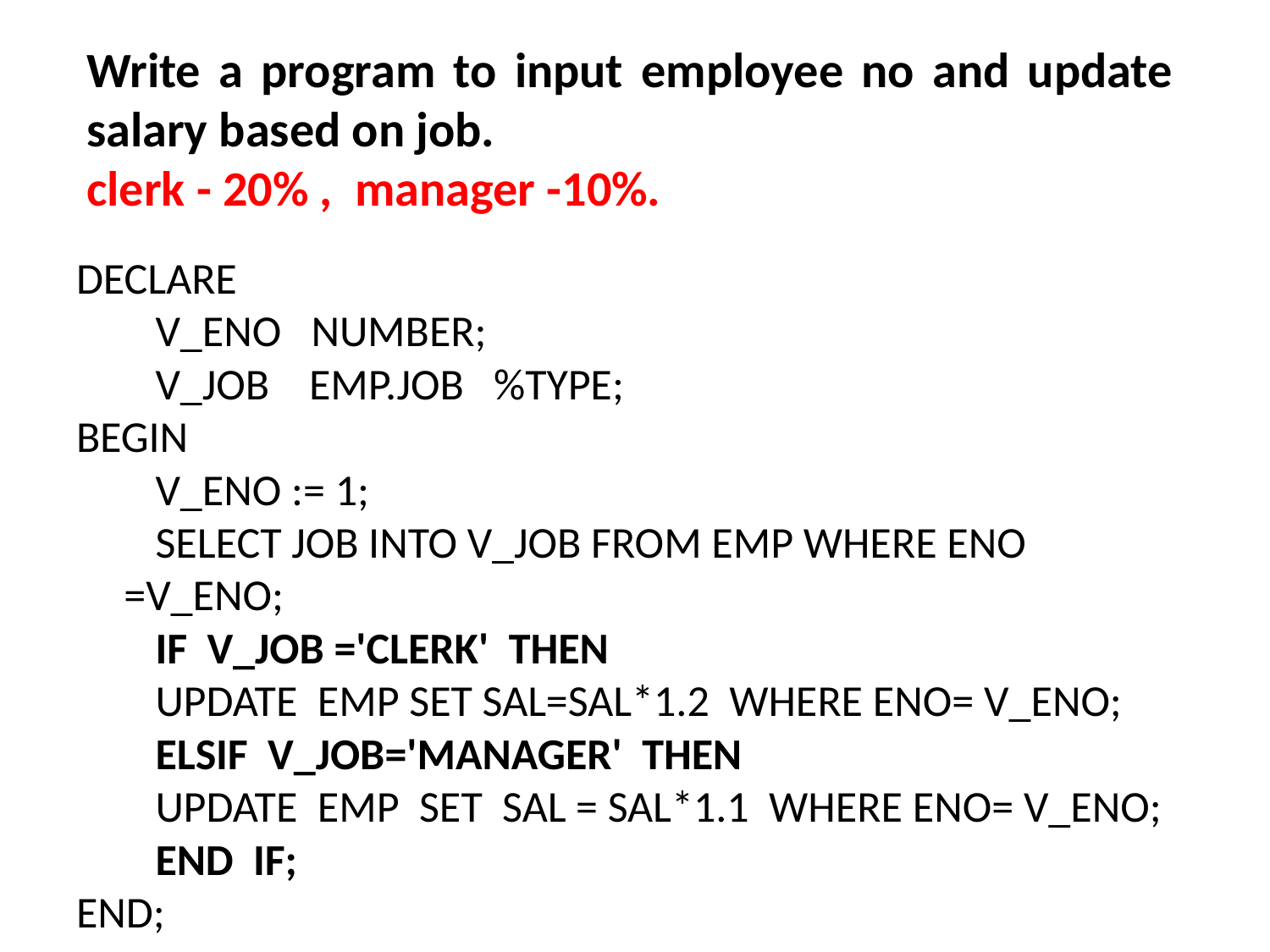

Write a program to input employee no and update salary based on job.
clerk - 20% ,  manager -10%.
DECLARE
V_ENO   NUMBER;
V_JOB    EMP.JOB   %TYPE;
BEGIN
V_ENO := 1;
SELECT JOB INTO V_JOB FROM EMP WHERE ENO =V_ENO;
IF  V_JOB ='CLERK'  THEN
UPDATE  EMP SET SAL=SAL*1.2  WHERE ENO= V_ENO;
ELSIF  V_JOB='MANAGER'  THEN
UPDATE  EMP  SET  SAL = SAL*1.1  WHERE ENO= V_ENO;
END  IF;
END;